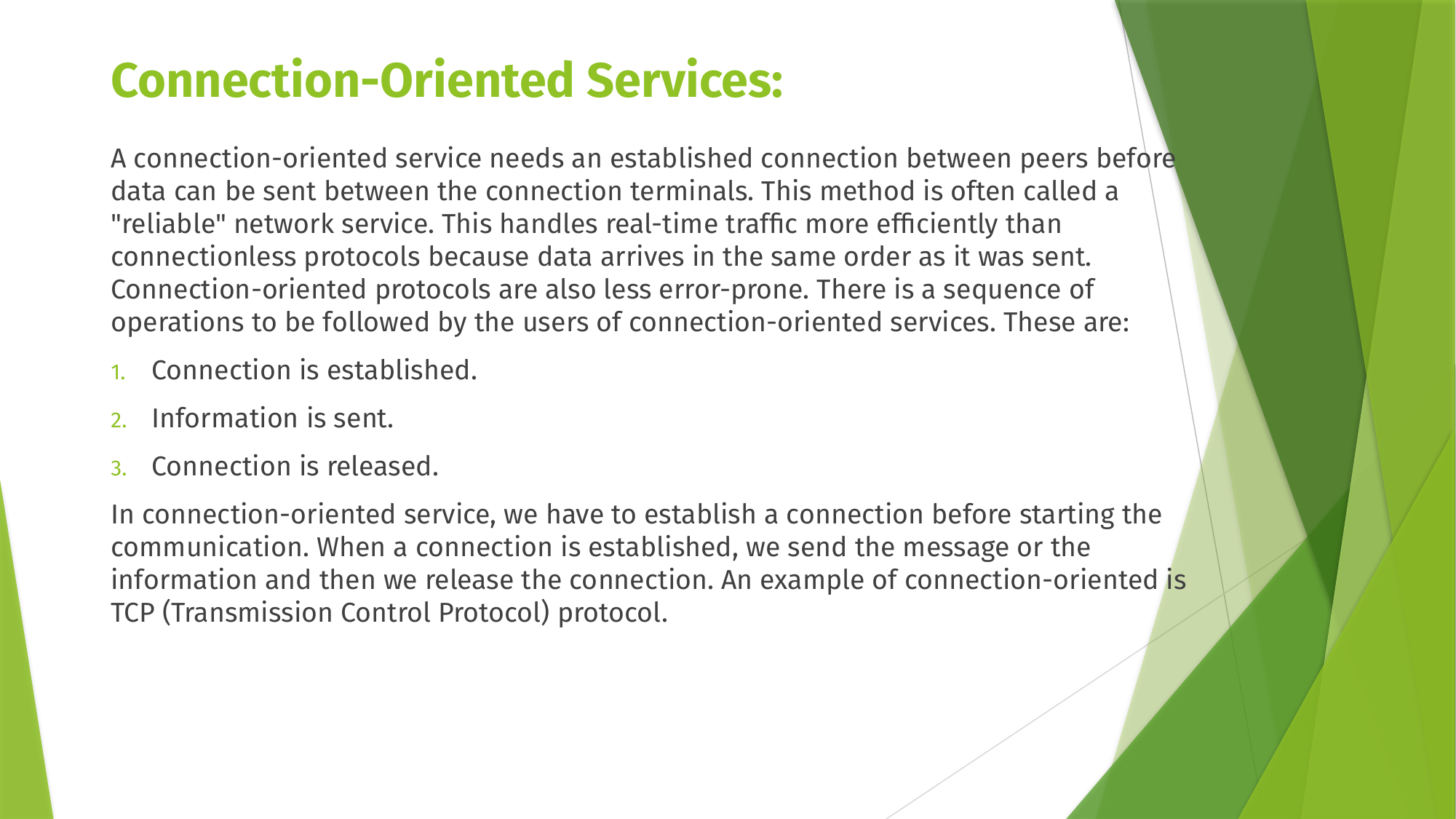

# Connection-Oriented Services:
A connection-oriented service needs an established connection between peers before data can be sent between the connection terminals. This method is often called a "reliable" network service. This handles real-time traffic more efficiently than connectionless protocols because data arrives in the same order as it was sent. Connection-oriented protocols are also less error-prone. There is a sequence of operations to be followed by the users of connection-oriented services. These are:
Connection is established.
Information is sent.
Connection is released.
In connection-oriented service, we have to establish a connection before starting the communication. When a connection is established, we send the message or the information and then we release the connection. An example of connection-oriented is TCP (Transmission Control Protocol) protocol.